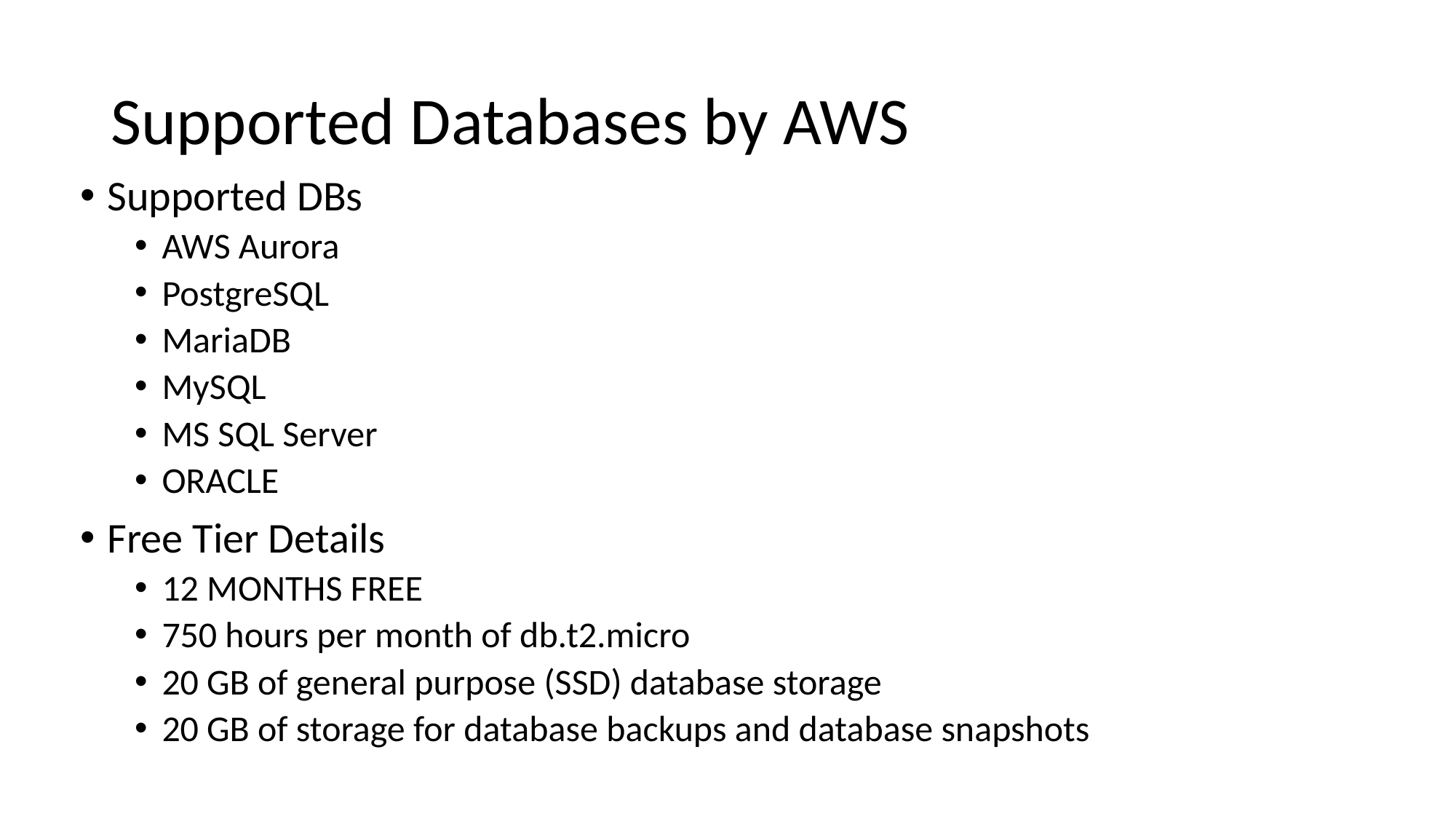

# Supported Databases by AWS
Supported DBs
AWS Aurora
PostgreSQL
MariaDB
MySQL
MS SQL Server
ORACLE
Free Tier Details
12 MONTHS FREE
750 hours per month of db.t2.micro
20 GB of general purpose (SSD) database storage
20 GB of storage for database backups and database snapshots